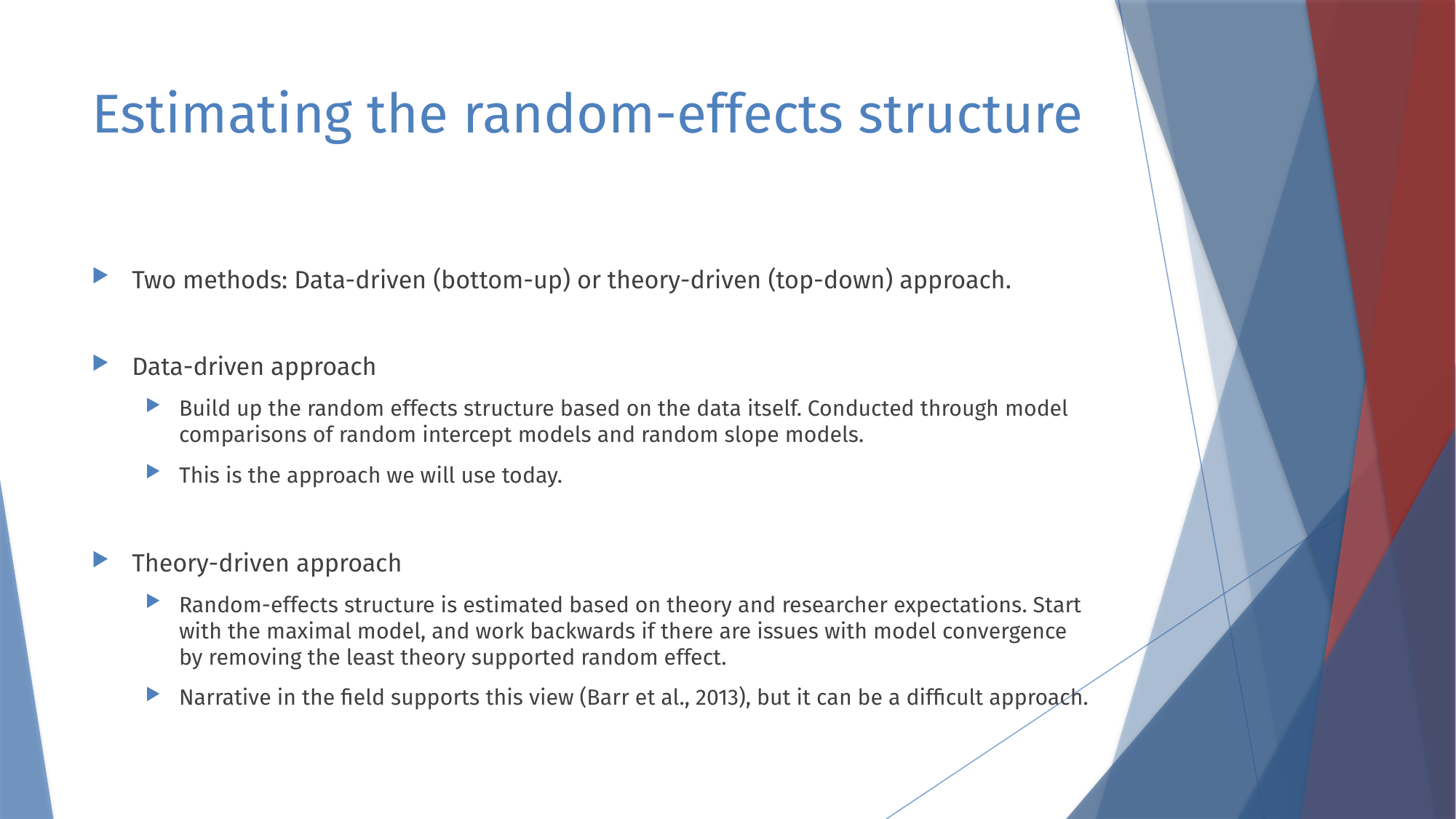

# Estimating the random-effects structure
Two methods: Data-driven (bottom-up) or theory-driven (top-down) approach.

Data-driven approach
Build up the random effects structure based on the data itself. Conducted through model comparisons of random intercept models and random slope models.
This is the approach we will use today.

Theory-driven approach
Random-effects structure is estimated based on theory and researcher expectations. Start with the maximal model, and work backwards if there are issues with model convergence by removing the least theory supported random effect.
Narrative in the field supports this view (Barr et al., 2013), but it can be a difficult approach.